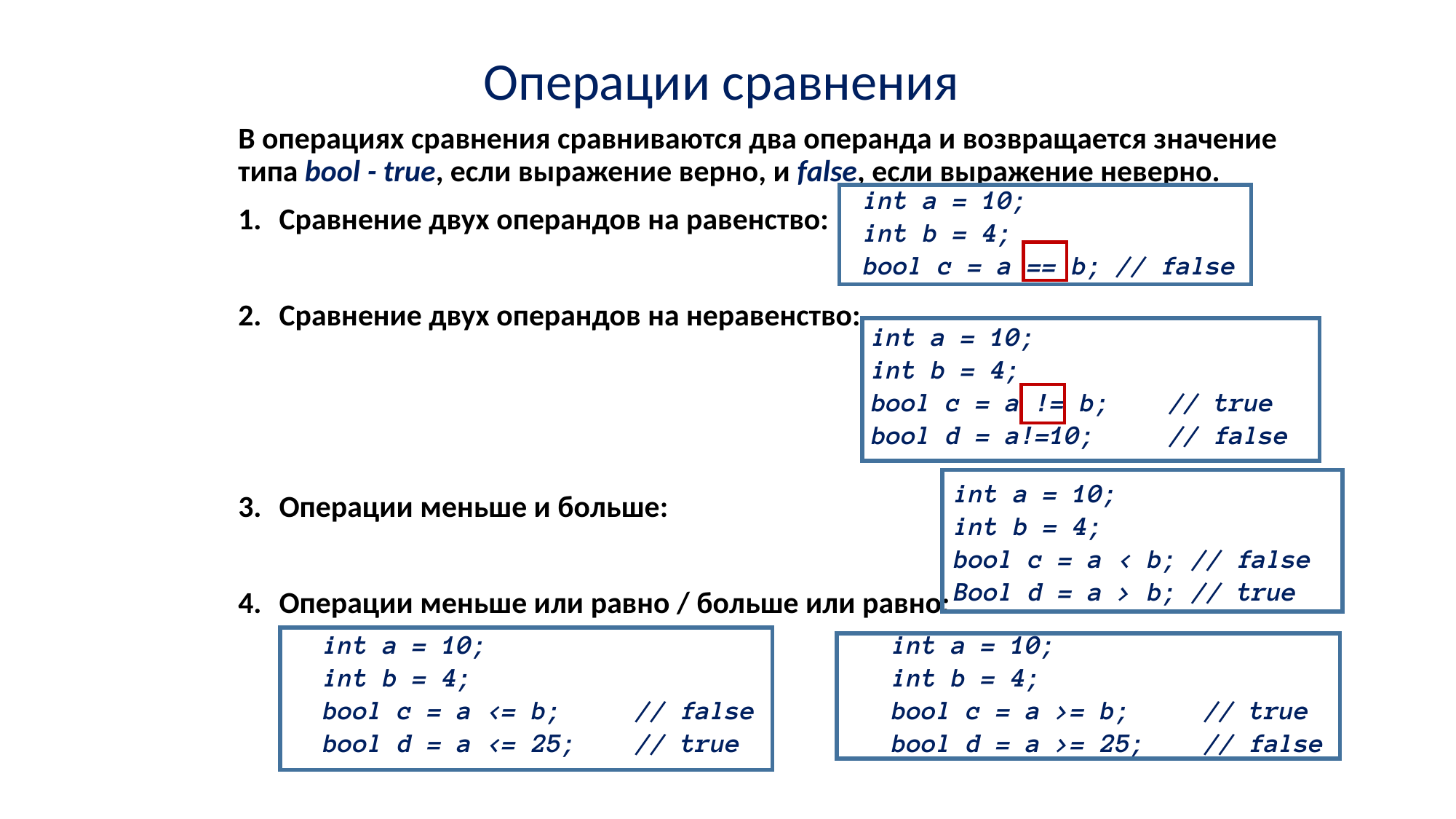

# Операции сравнения
В операциях сравнения сравниваются два операнда и возвращается значение типа bool - true, если выражение верно, и false, если выражение неверно.
Сравнение двух операндов на равенство:

Сравнение двух операндов на неравенство:

Операции меньше и больше:

Операции меньше или равно / больше или равно:
int a = 10;
int b = 4;
bool c = a == b; // false

int a = 10;
int b = 4;
bool c = a != b;    // true
bool d = a!=10;     // false

int a = 10;
int b = 4;
bool c = a < b; // false
Bool d = a > b; // true
int a = 10;
int b = 4;
bool c = a <= b;     // false
bool d = a <= 25;    // true
int a = 10;
int b = 4;
bool c = a >= b;     // true
bool d = a >= 25;    // false